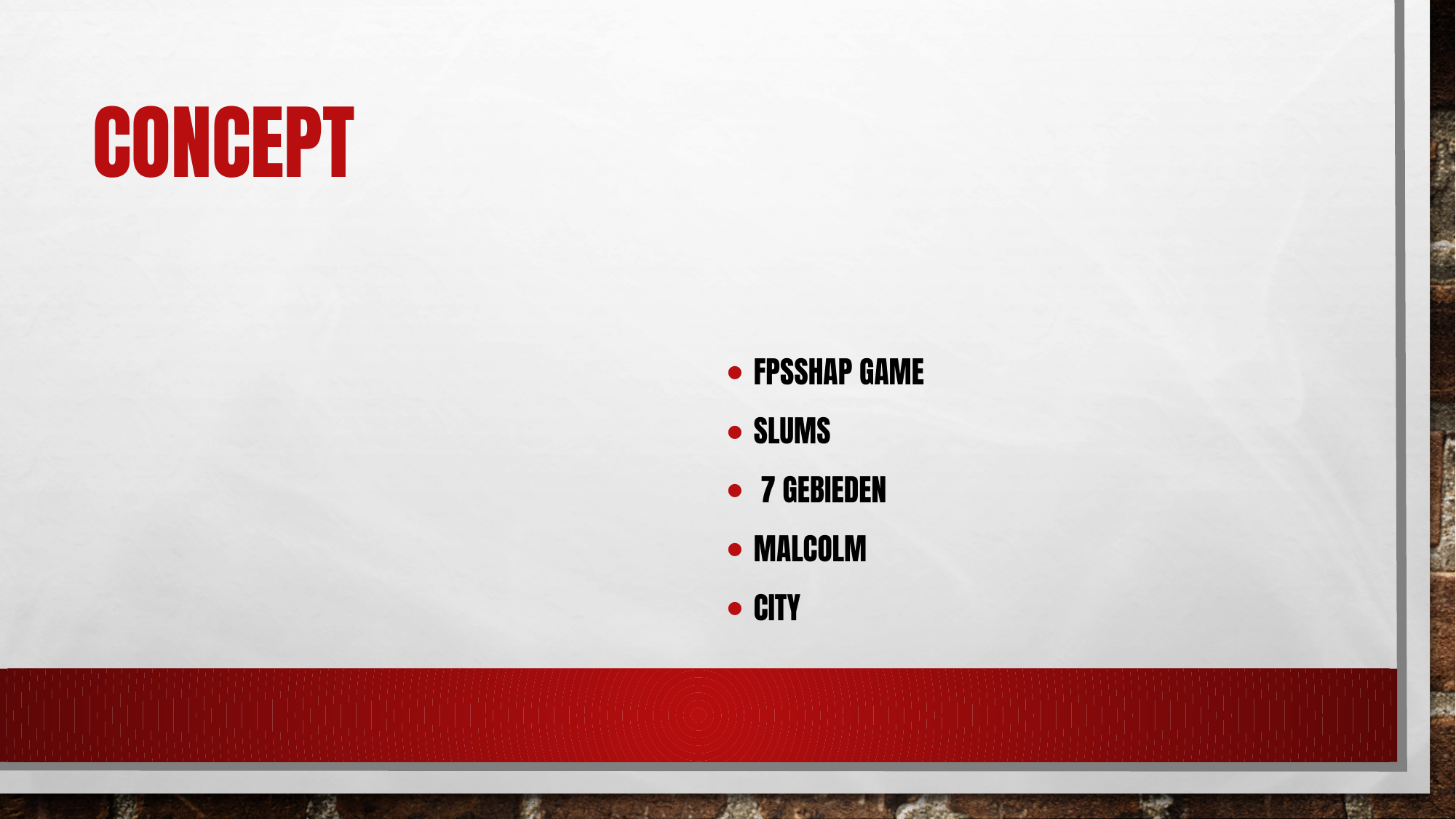

# COncept

Fpsshap Game
Slums
 7 gebieden
Malcolm
city